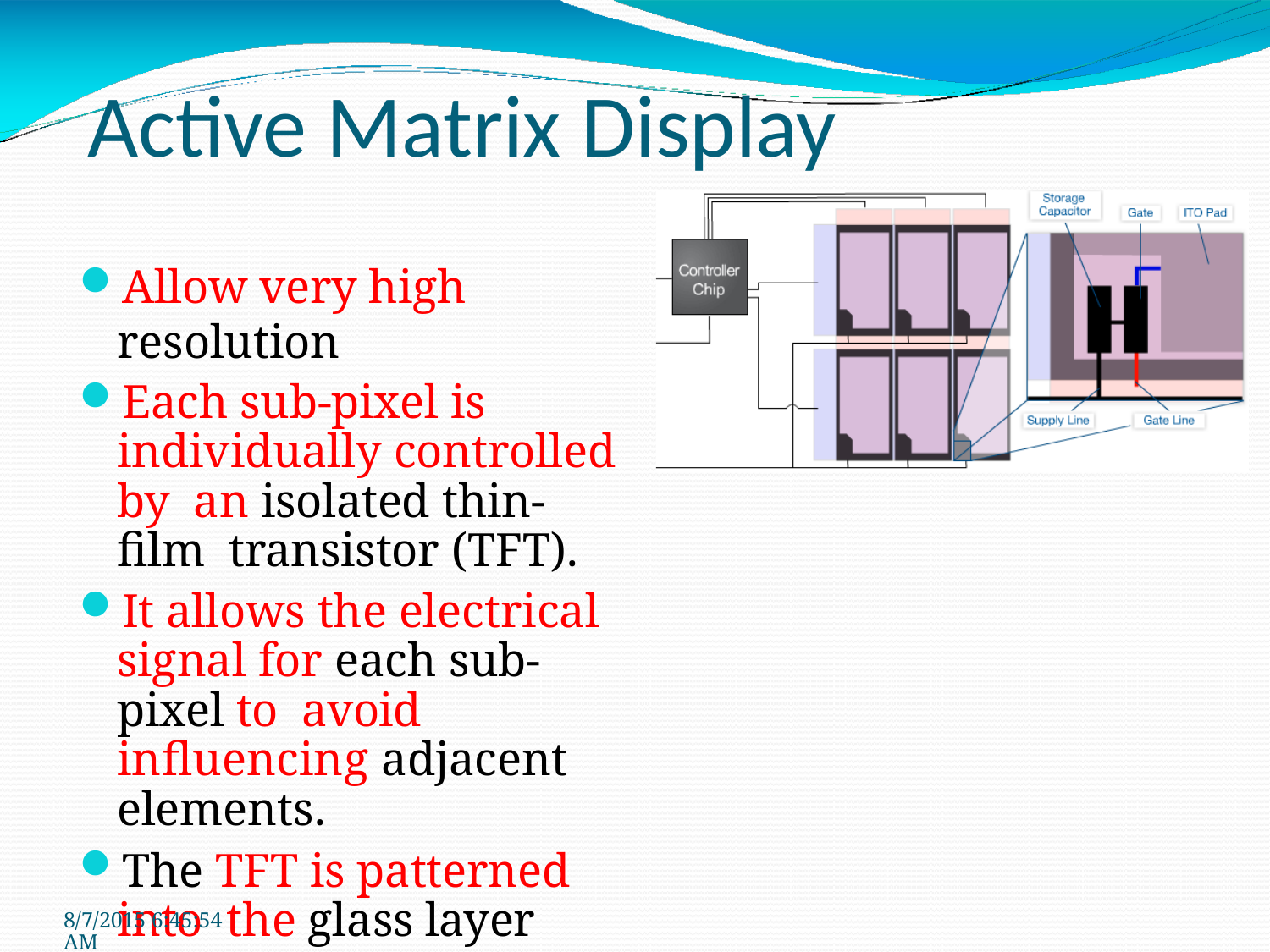

# Active Matrix Display

Allow very high resolution
Each sub-pixel is  individually controlled by  an isolated thin-film  transistor (TFT).
It allows the electrical  signal for each sub-pixel to  avoid influencing adjacent  elements.
The TFT is patterned into  the glass layer
8/7/2015 6:45:54 AM